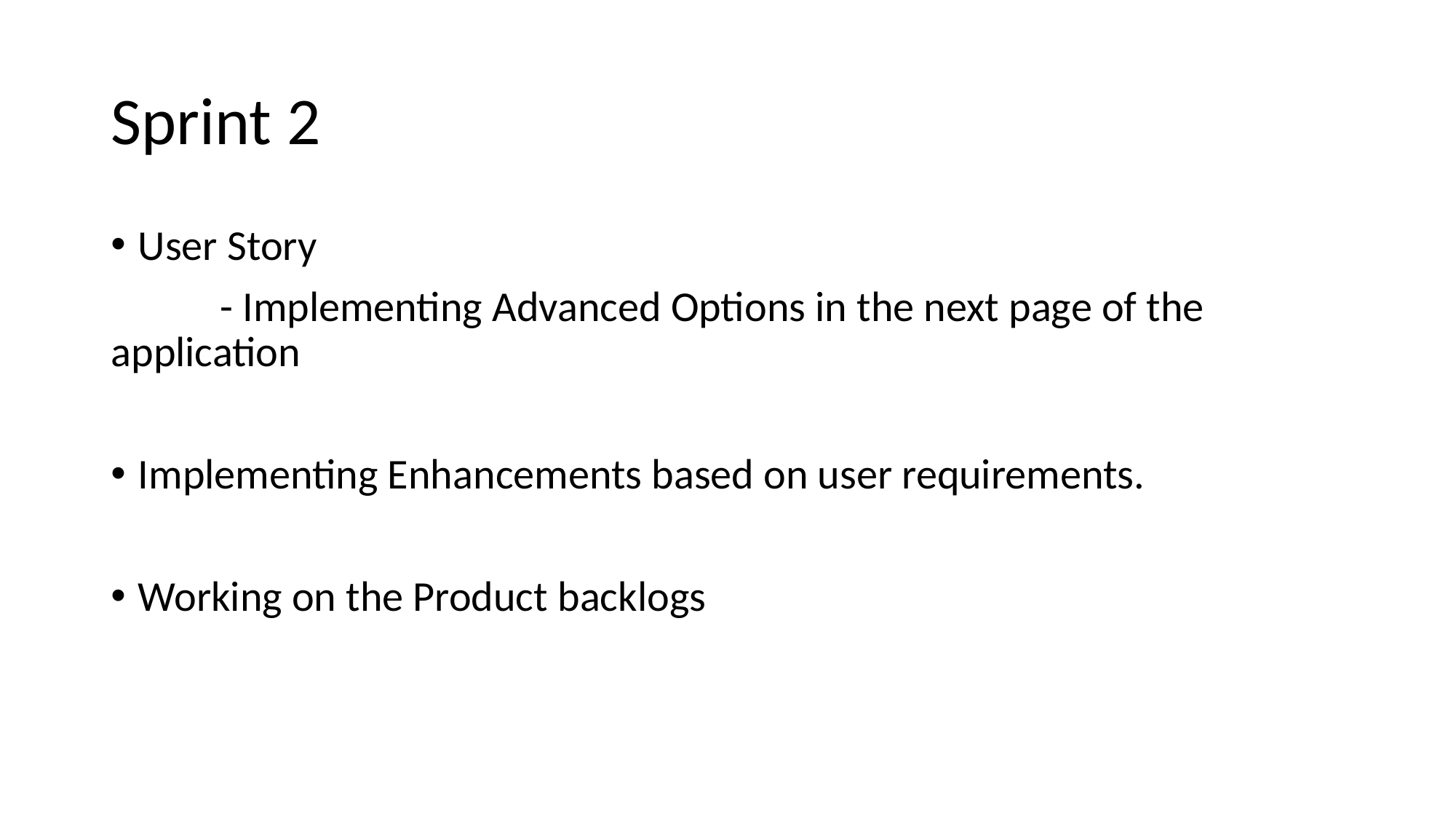

# Sprint 2
User Story
	- Implementing Advanced Options in the next page of the application

Implementing Enhancements based on user requirements.

Working on the Product backlogs